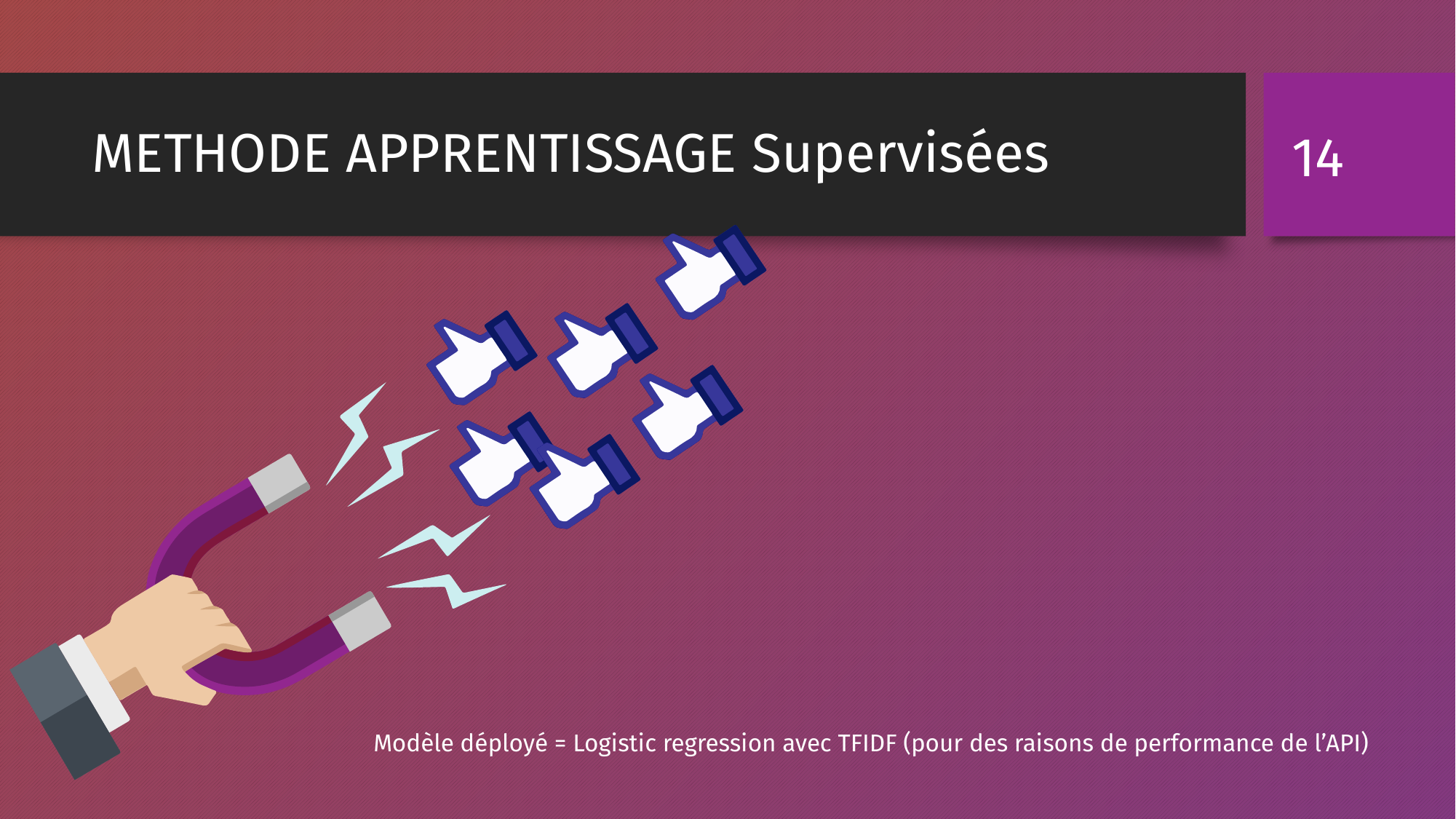

14
# METHODE APPRENTISSAGE Supervisées

Modèle déployé = Logistic regression avec TFIDF (pour des raisons de performance de l’API)